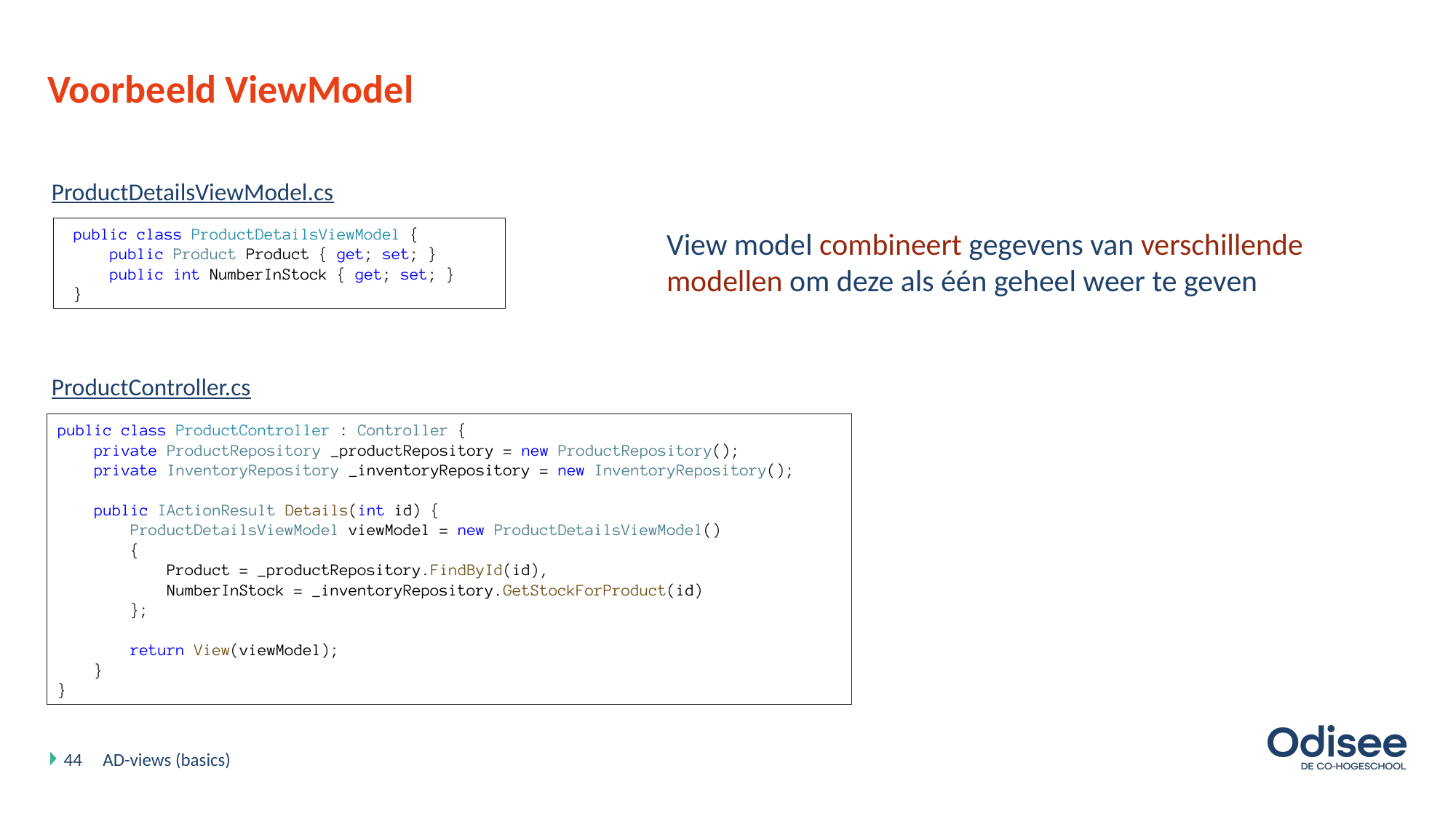

# Voorbeeld ViewModel
ProductDetailsViewModel.cs
 public class ProductDetailsViewModel {
     public Product Product { get; set; }
     public int NumberInStock { get; set; }
 }
View model combineert gegevens van verschillende modellen om deze als één geheel weer te geven
ProductController.cs
public class ProductController : Controller {
    private ProductRepository _productRepository = new ProductRepository();
    private InventoryRepository _inventoryRepository = new InventoryRepository();

    public IActionResult Details(int id) {
        ProductDetailsViewModel viewModel = new ProductDetailsViewModel()
        {
            Product = _productRepository.FindById(id),
            NumberInStock = _inventoryRepository.GetStockForProduct(id)
        };

        return View(viewModel);
    }
}
44
AD-views (basics)